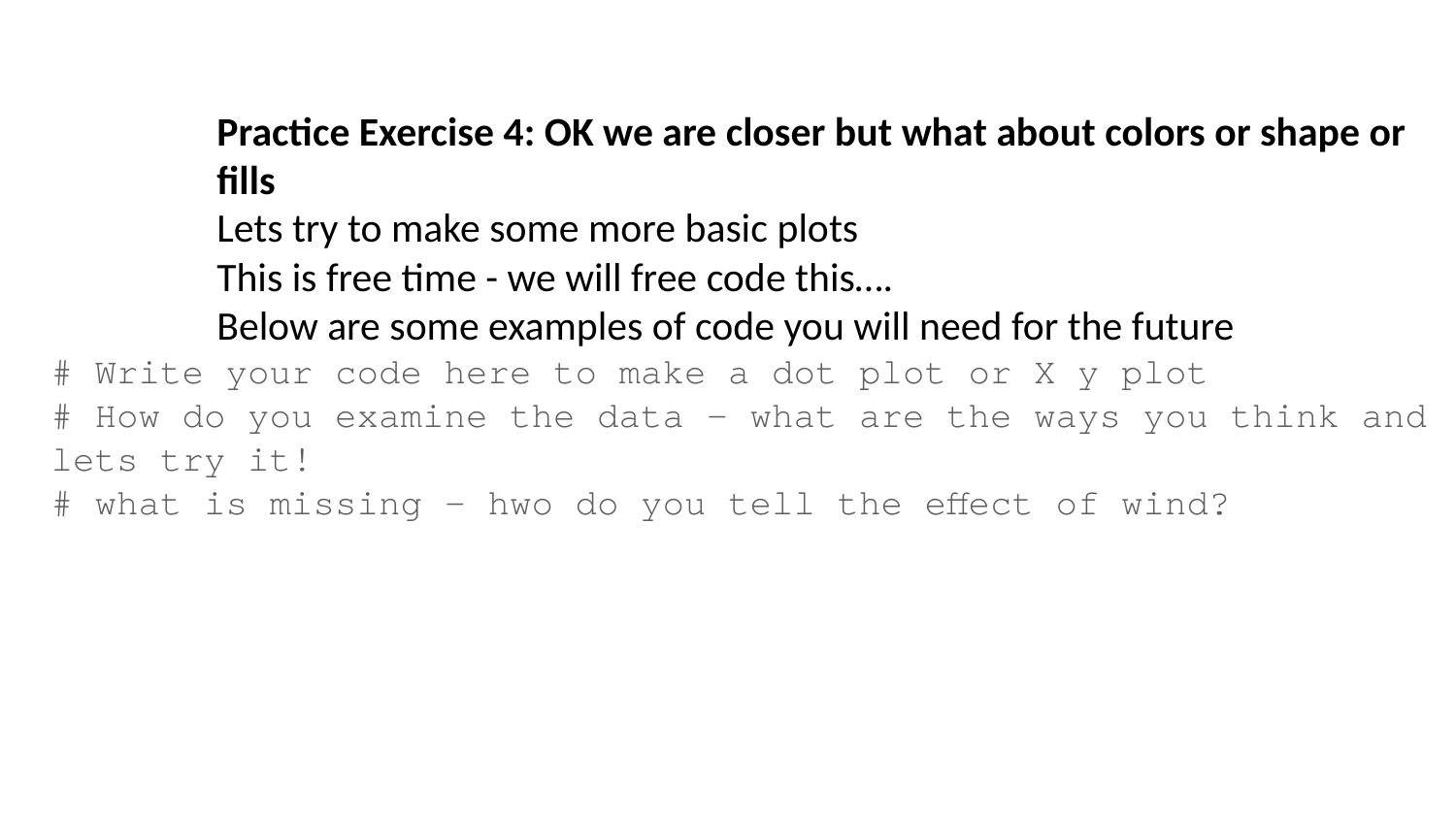

Practice Exercise 4: OK we are closer but what about colors or shape or fills
Lets try to make some more basic plots
This is free time - we will free code this….
Below are some examples of code you will need for the future
# Write your code here to make a dot plot or X y plot # How do you examine the data - what are the ways you think and lets try it! # what is missing - hwo do you tell the effect of wind?